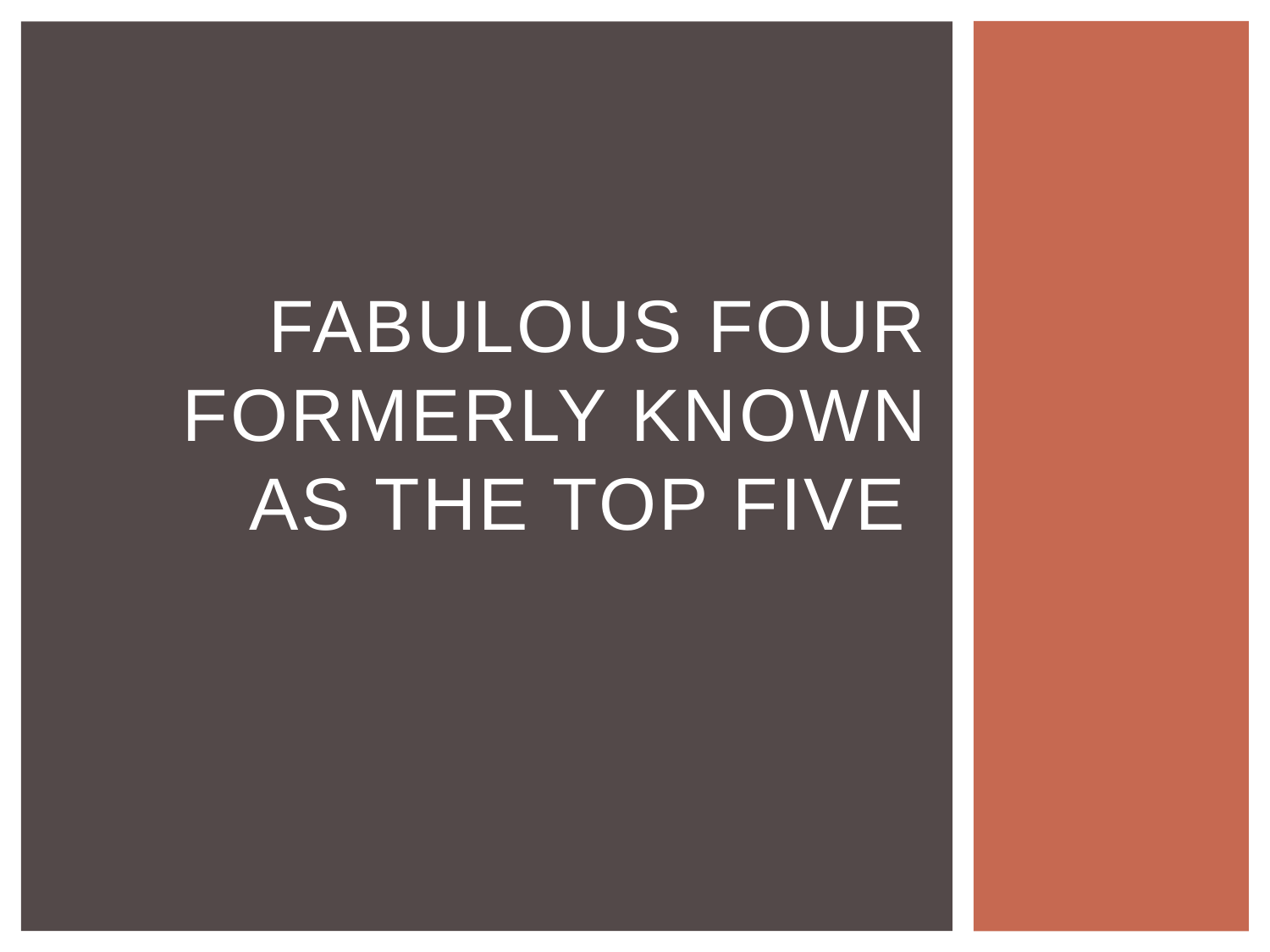

# Fabulous four formerly known as the top five